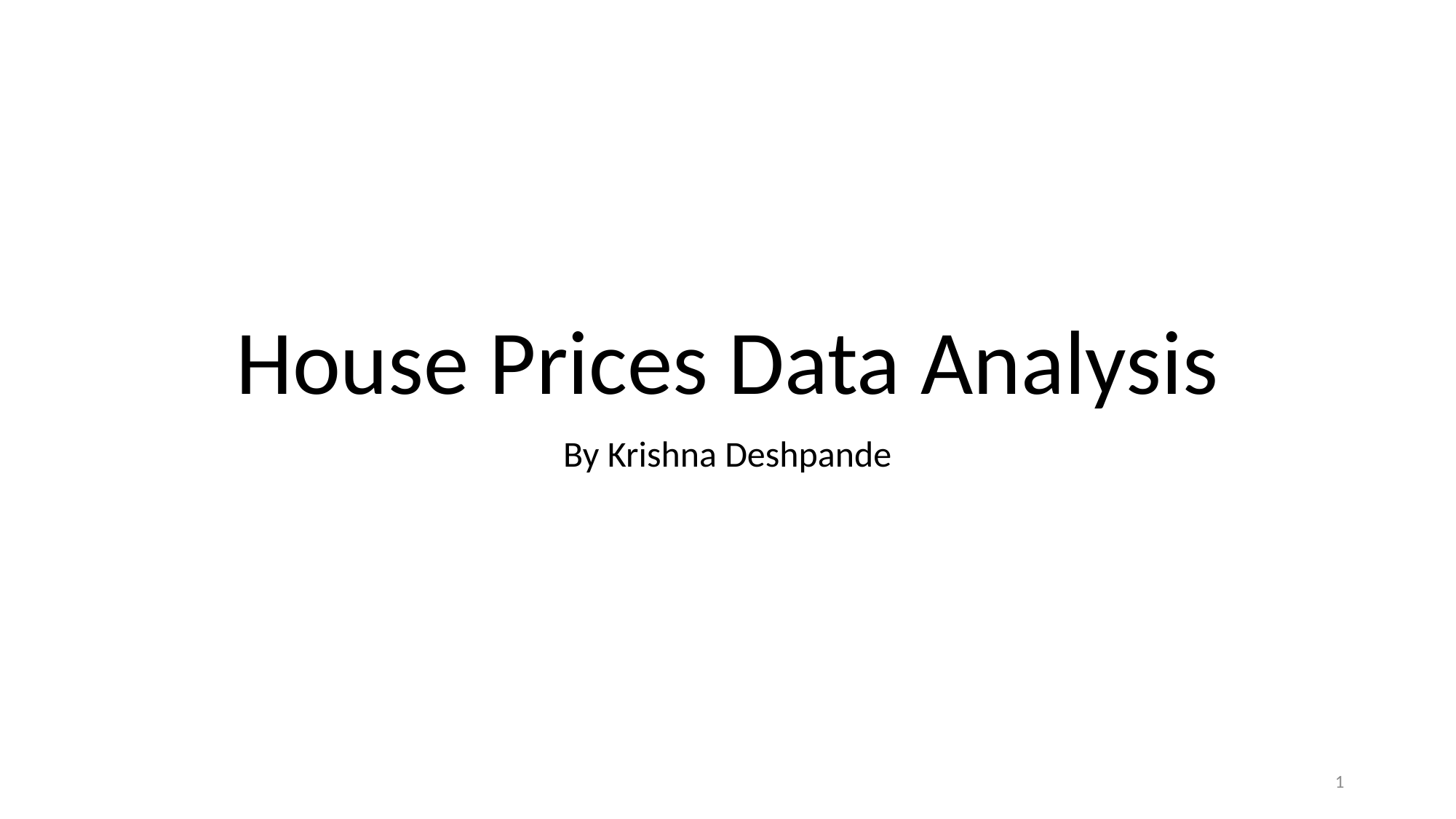

# House Prices Data Analysis
By Krishna Deshpande
1